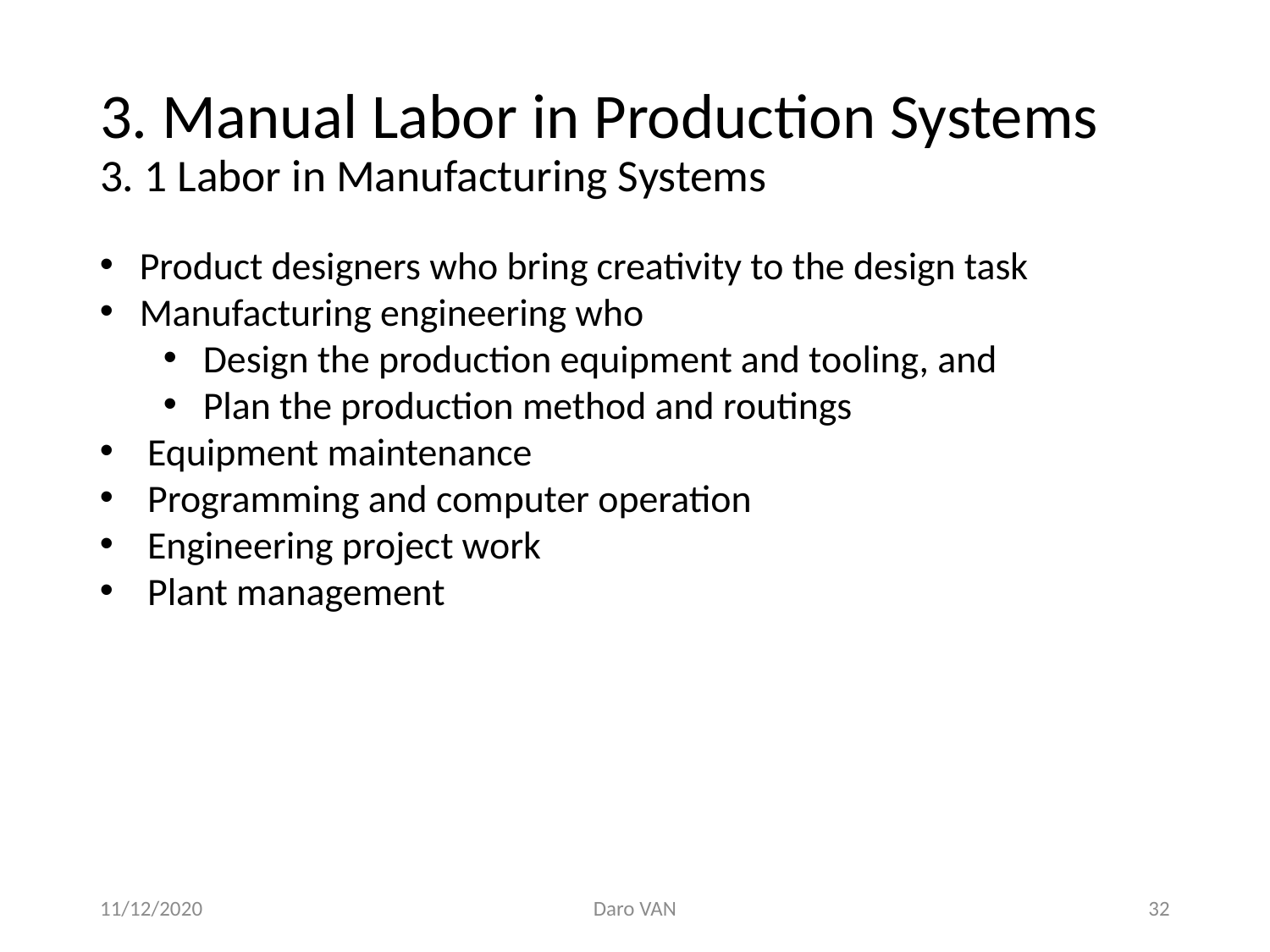

# 3. Manual Labor in Production Systems 3. 1 Labor in Manufacturing Systems
Product designers who bring creativity to the design task
Manufacturing engineering who
Design the production equipment and tooling, and
Plan the production method and routings
Equipment maintenance
Programming and computer operation
Engineering project work
Plant management
11/12/2020
Daro VAN
32